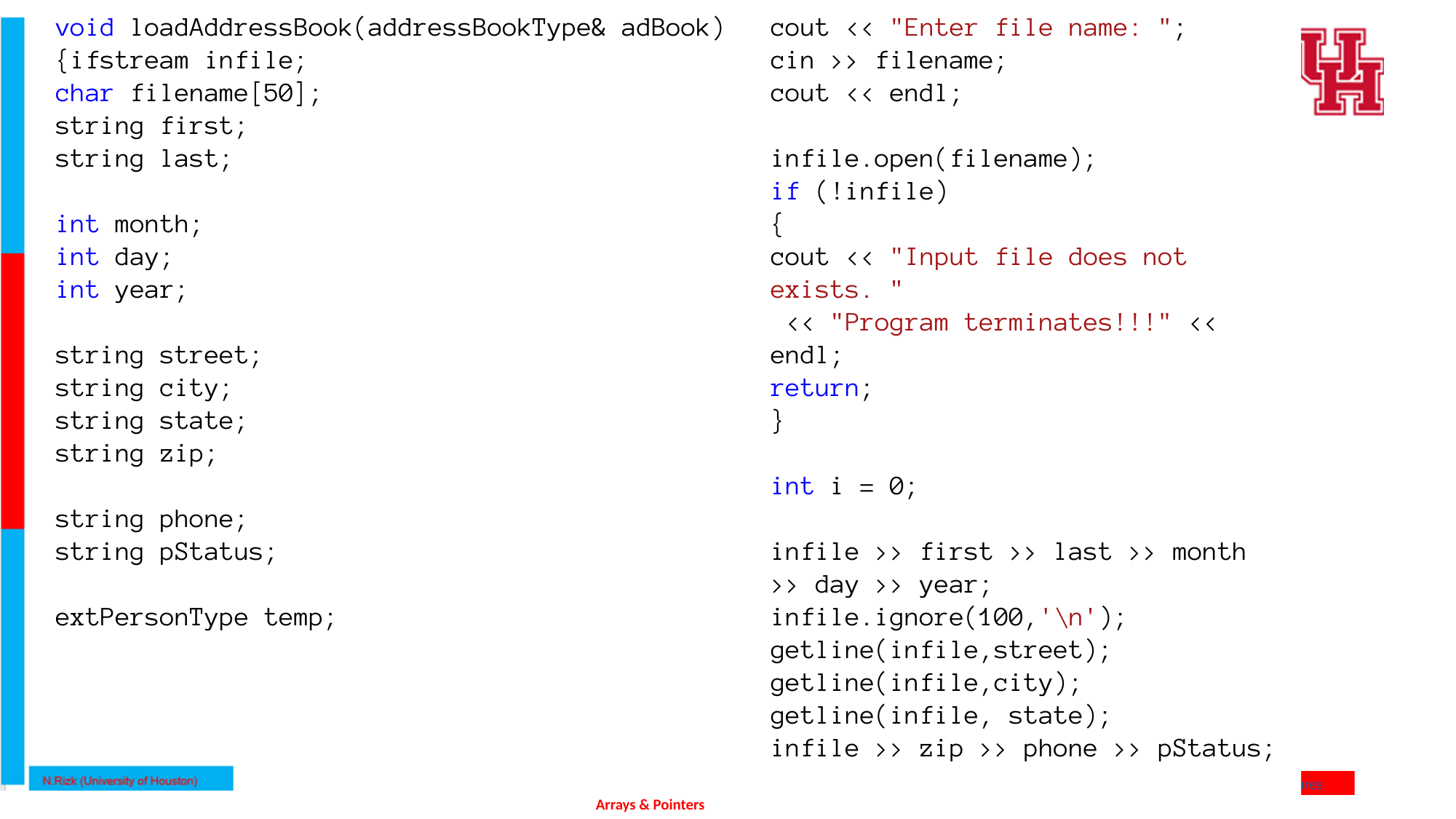

void loadAddressBook(addressBookType& adBook)
{ifstream infile;
char filename[50];
string first;
string last;

int month;
int day;
int year;

string street;
string city;
string state;
string zip;

string phone;
string pStatus;

extPersonType temp;

cout << "Enter file name: ";
cin >> filename;
cout << endl;

infile.open(filename);
if (!infile)
{
cout << "Input file does not exists. "
 << "Program terminates!!!" << endl;
return;
}

int i = 0;

infile >> first >> last >> month >> day >> year;
infile.ignore(100,'\n');
getline(infile,street);
getline(infile,city);
getline(infile, state);
infile >> zip >> phone >> pStatus;